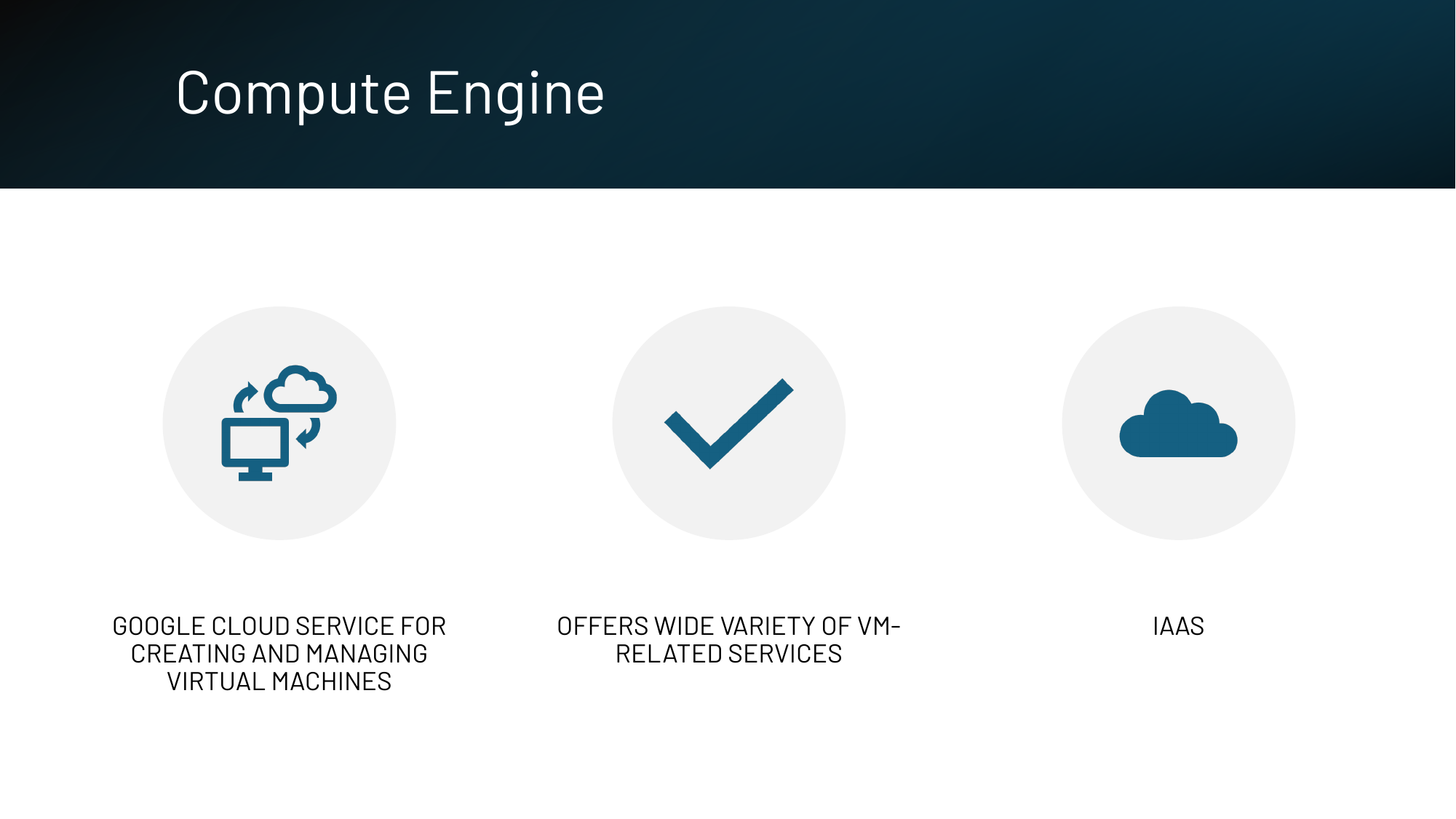

# Compute Engine
Google Cloud service for creating and managing virtual machines
Offers wide variety of VM-related services
IaaS